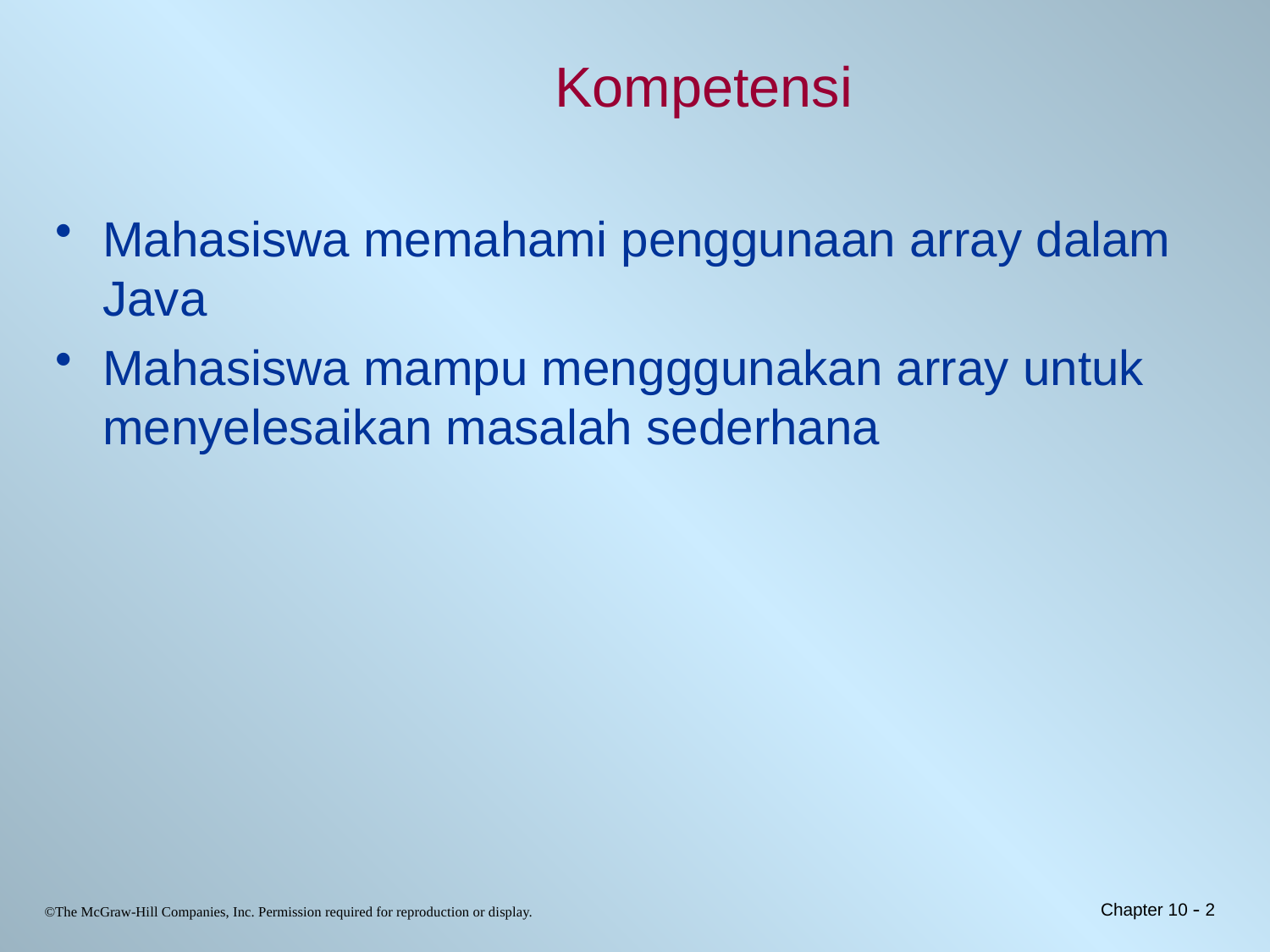

# Kompetensi
Mahasiswa memahami penggunaan array dalam Java
Mahasiswa mampu mengggunakan array untuk menyelesaikan masalah sederhana

Chapter 10 - 2

©The McGraw-Hill Companies, Inc. Permission required for reproduction or display.